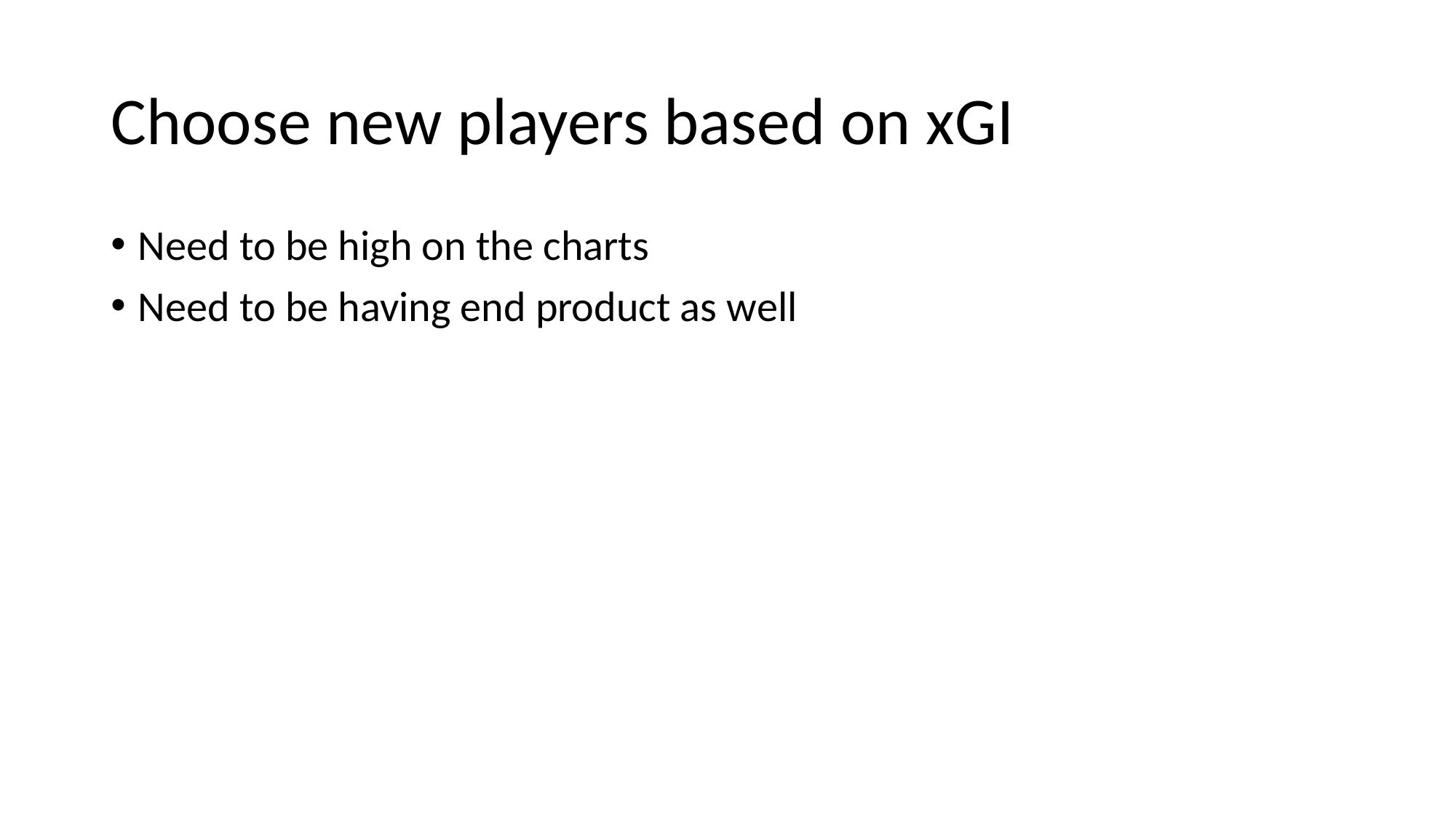

# Choose new players based on xGI
Need to be high on the charts
Need to be having end product as well